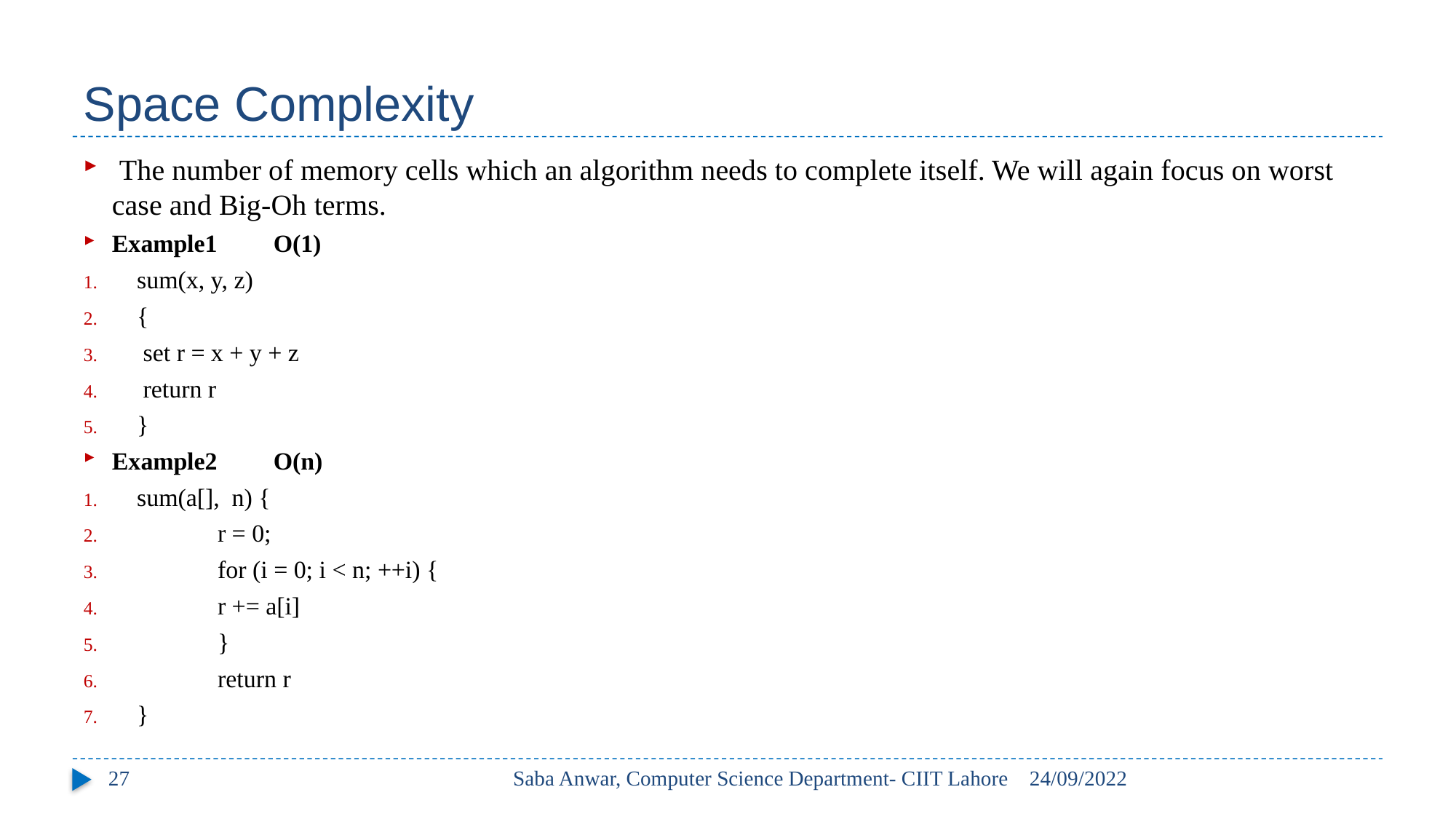

# Space Complexity
 The number of memory cells which an algorithm needs to complete itself. We will again focus on worst case and Big-Oh terms.
Example1	O(1)
sum(x, y, z)
{
 set r = x + y + z
 return r
}
Example2	O(n)
sum(a[],  n) {
 	r = 0;
	for (i = 0; i < n; ++i) {
		r += a[i]
	}
	return r
}
27
Saba Anwar, Computer Science Department- CIIT Lahore
24/09/2022